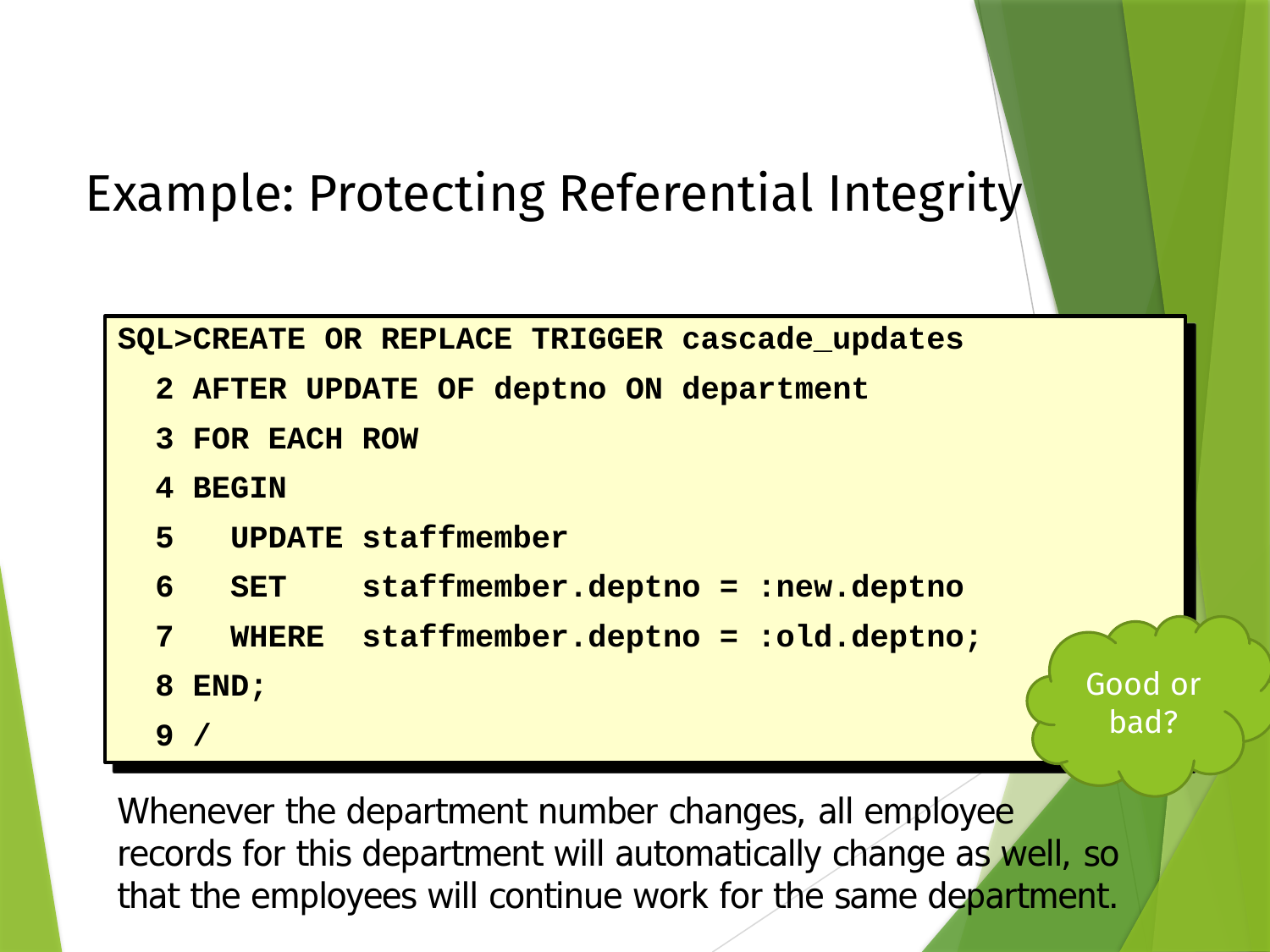

# Example: Protecting Referential Integrity
SQL>CREATE OR REPLACE TRIGGER cascade_updates
  2 AFTER UPDATE OF deptno ON department
  3 FOR EACH ROW
  4 BEGIN
  5   UPDATE staffmember
  6   SET    staffmember.deptno = :new.deptno
  7   WHERE  staffmember.deptno = :old.deptno;
  8 END;
  9 /
Good or bad?
Whenever the department number changes, all employee records for this department will automatically change as well, so that the employees will continue work for the same department.